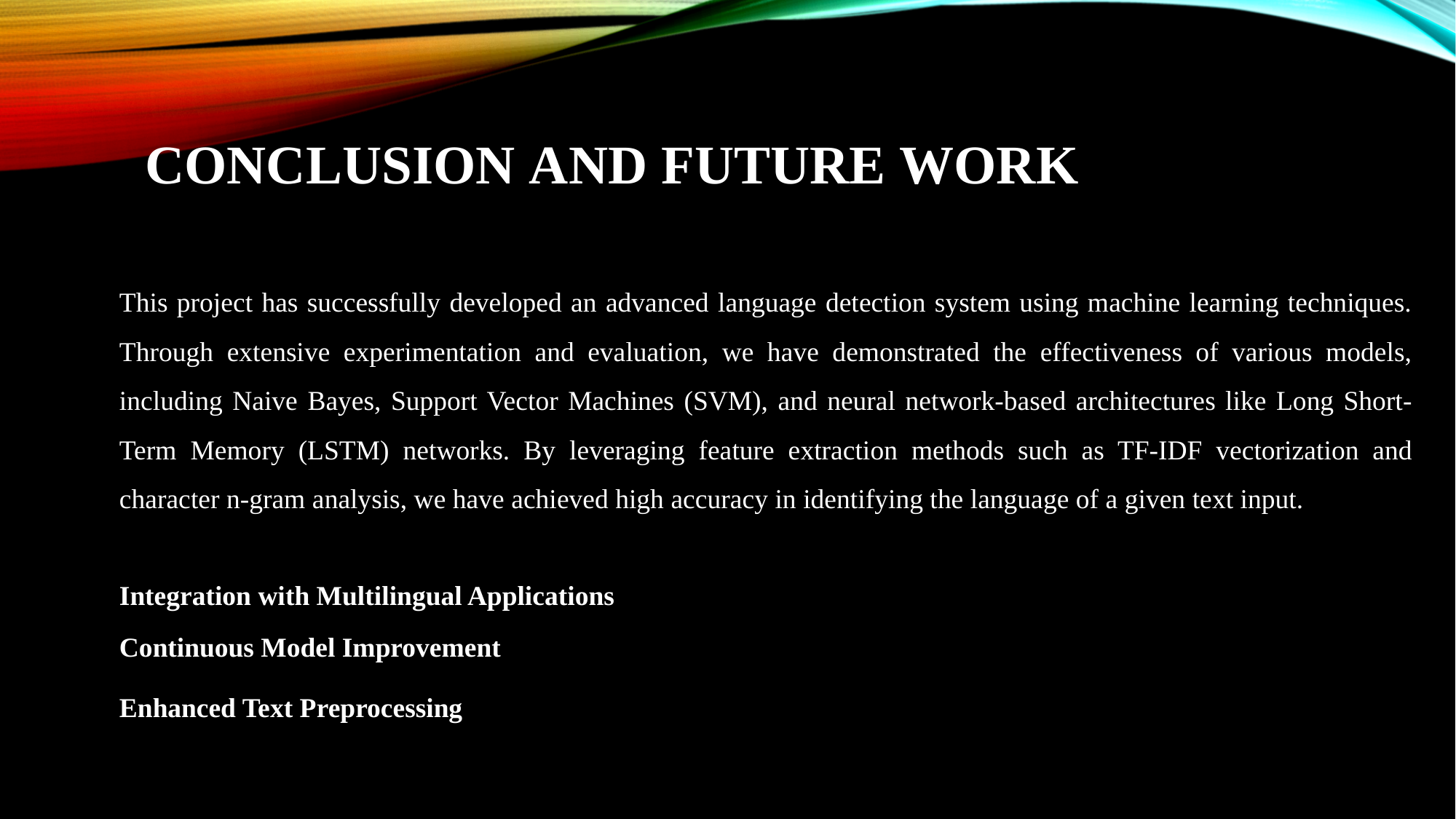

CONCLUSION AND FUTURE WORK
This project has successfully developed an advanced language detection system using machine learning techniques. Through extensive experimentation and evaluation, we have demonstrated the effectiveness of various models, including Naive Bayes, Support Vector Machines (SVM), and neural network-based architectures like Long Short-Term Memory (LSTM) networks. By leveraging feature extraction methods such as TF-IDF vectorization and character n-gram analysis, we have achieved high accuracy in identifying the language of a given text input.

Integration with Multilingual Applications
Continuous Model Improvement
Enhanced Text Preprocessing